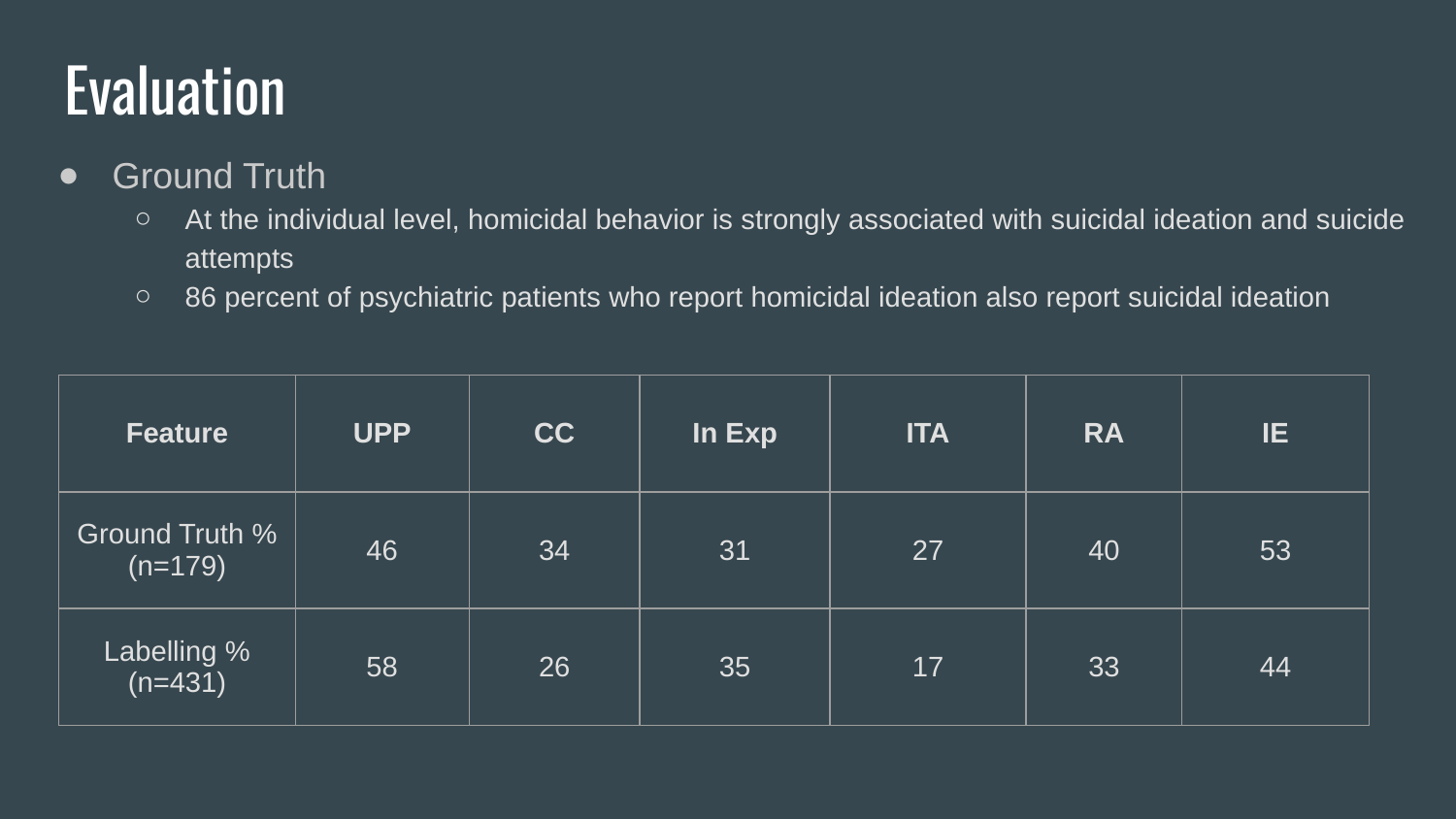

# Evaluation
Ground Truth
At the individual level, homicidal behavior is strongly associated with suicidal ideation and suicide attempts
86 percent of psychiatric patients who report homicidal ideation also report suicidal ideation

| Feature | UPP | CC | In Exp | ITA | RA | IE |
| --- | --- | --- | --- | --- | --- | --- |
| Ground Truth % (n=179) | 46 | 34 | 31 | 27 | 40 | 53 |
| Labelling % (n=431) | 58 | 26 | 35 | 17 | 33 | 44 |